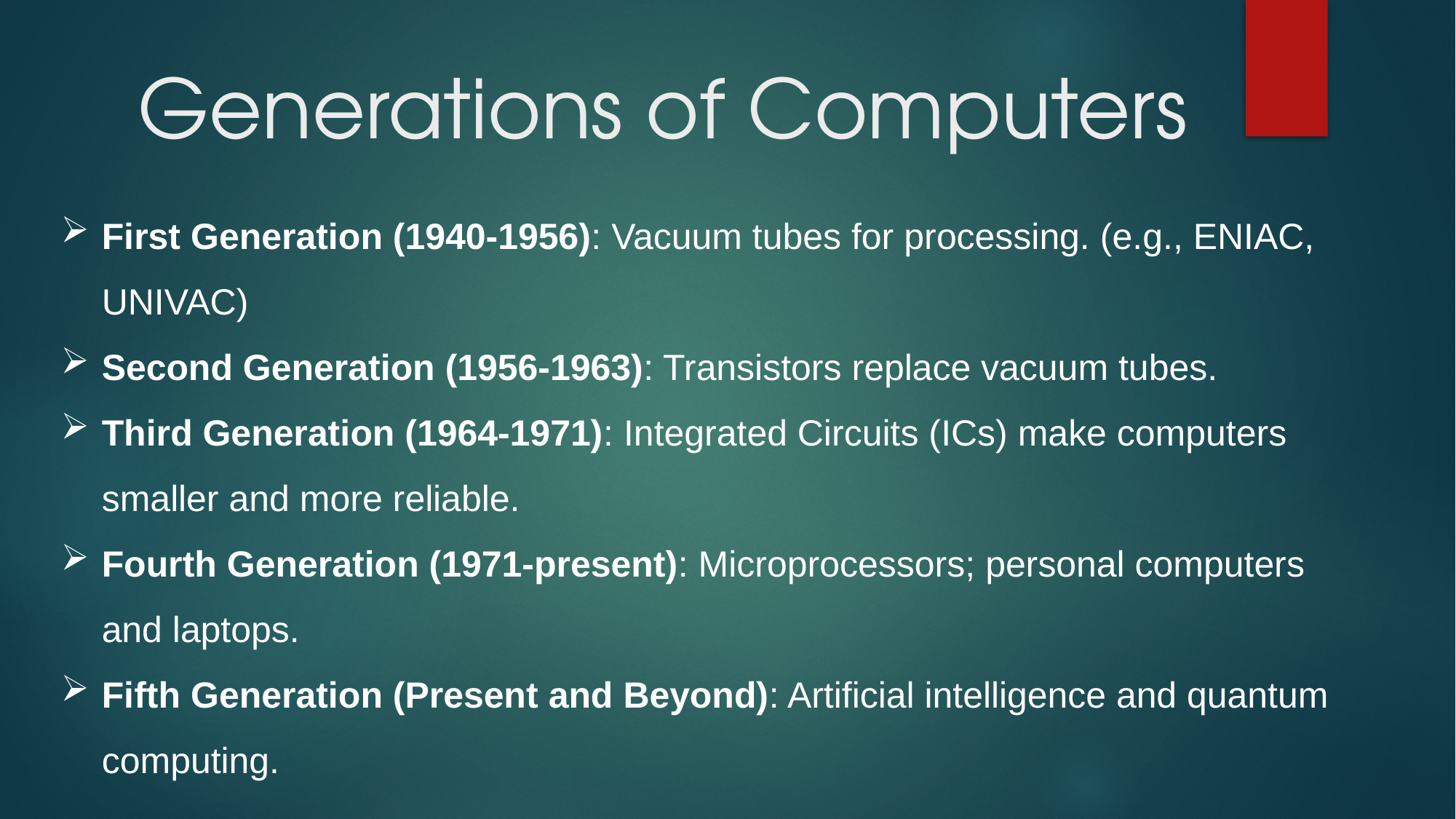

# Generations of Computers
First Generation (1940-1956): Vacuum tubes for processing. (e.g., ENIAC, UNIVAC)
Second Generation (1956-1963): Transistors replace vacuum tubes.
Third Generation (1964-1971): Integrated Circuits (ICs) make computers smaller and more reliable.
Fourth Generation (1971-present): Microprocessors; personal computers and laptops.
Fifth Generation (Present and Beyond): Artificial intelligence and quantum computing.